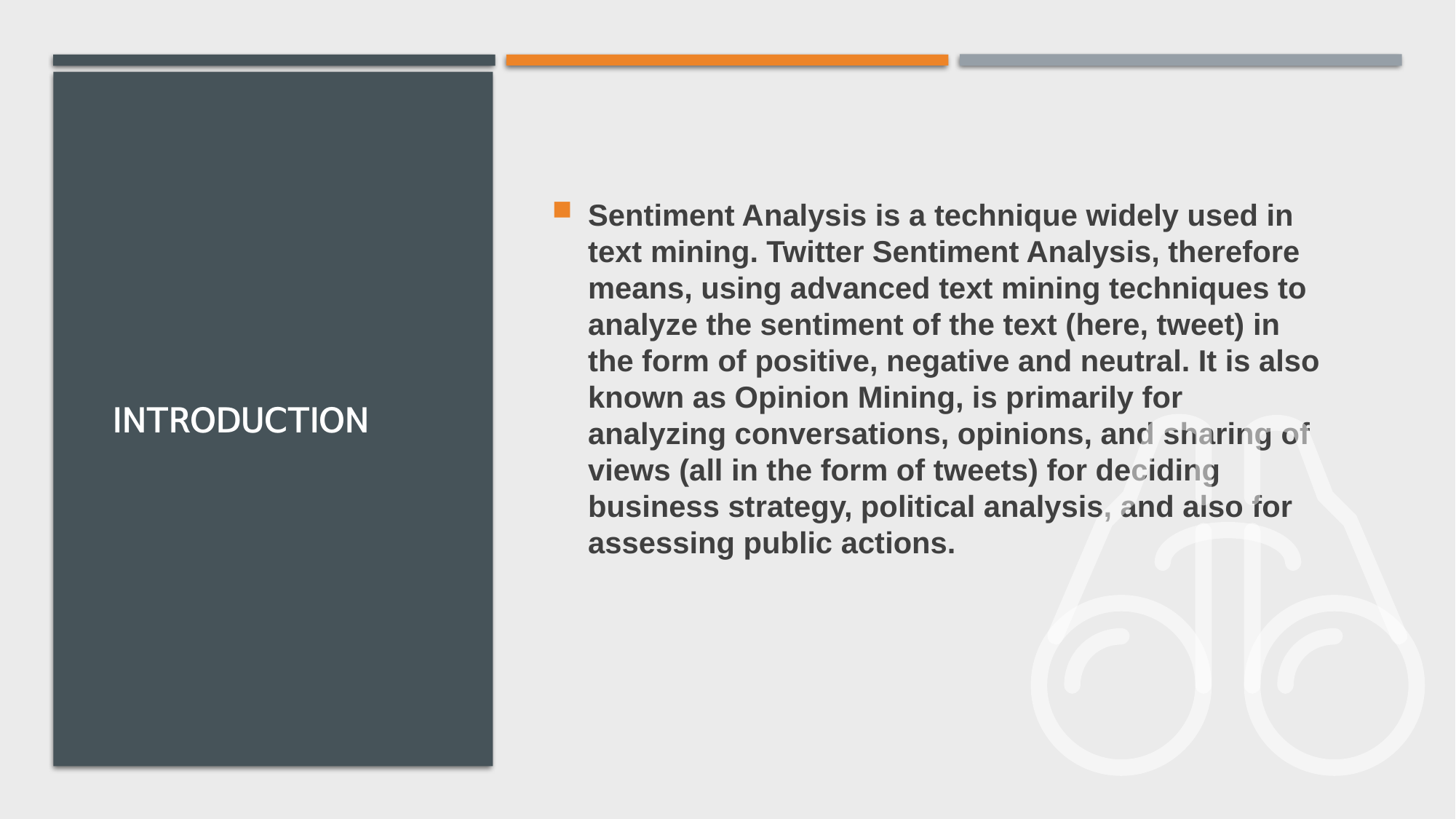

Sentiment Analysis is a technique widely used in text mining. Twitter Sentiment Analysis, therefore means, using advanced text mining techniques to analyze the sentiment of the text (here, tweet) in the form of positive, negative and neutral. It is also known as Opinion Mining, is primarily for analyzing conversations, opinions, and sharing of views (all in the form of tweets) for deciding business strategy, political analysis, and also for assessing public actions.

# INTRODUCTION